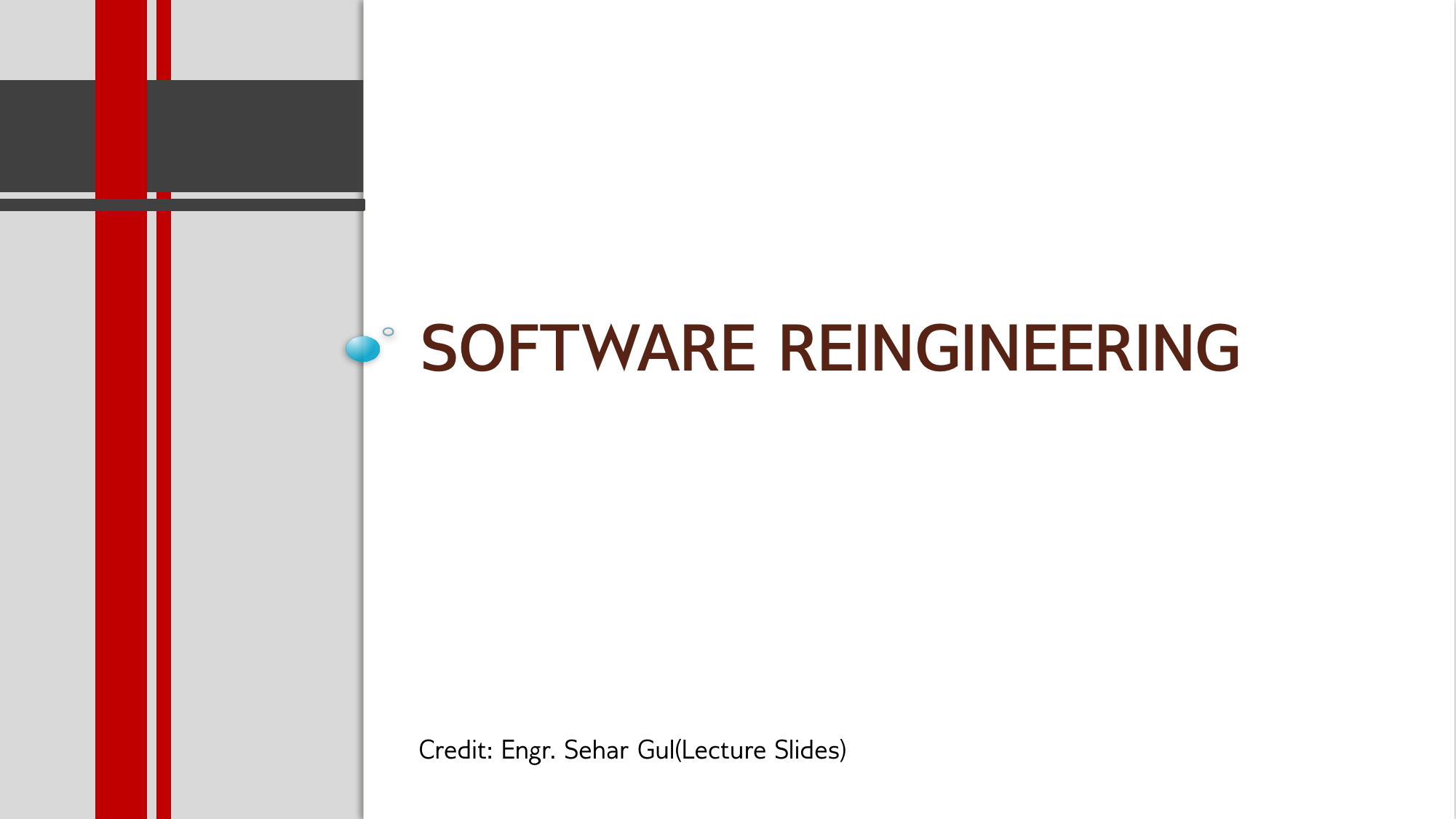

# Software Reingineering
Credit: Engr. Sehar Gul(Lecture Slides)